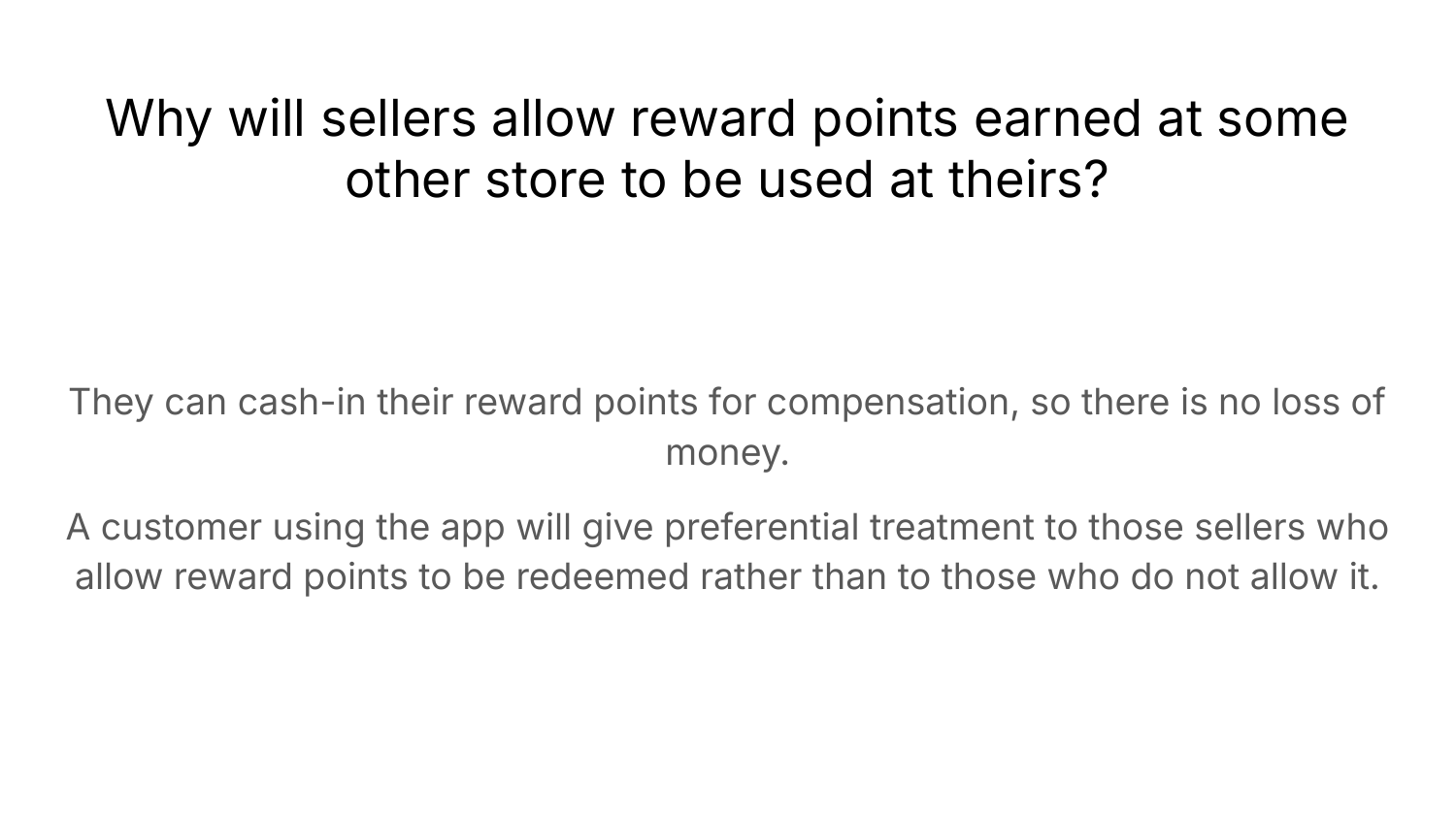

# Why will sellers allow reward points earned at some other store to be used at theirs?
They can cash-in their reward points for compensation, so there is no loss of money.
A customer using the app will give preferential treatment to those sellers who allow reward points to be redeemed rather than to those who do not allow it.